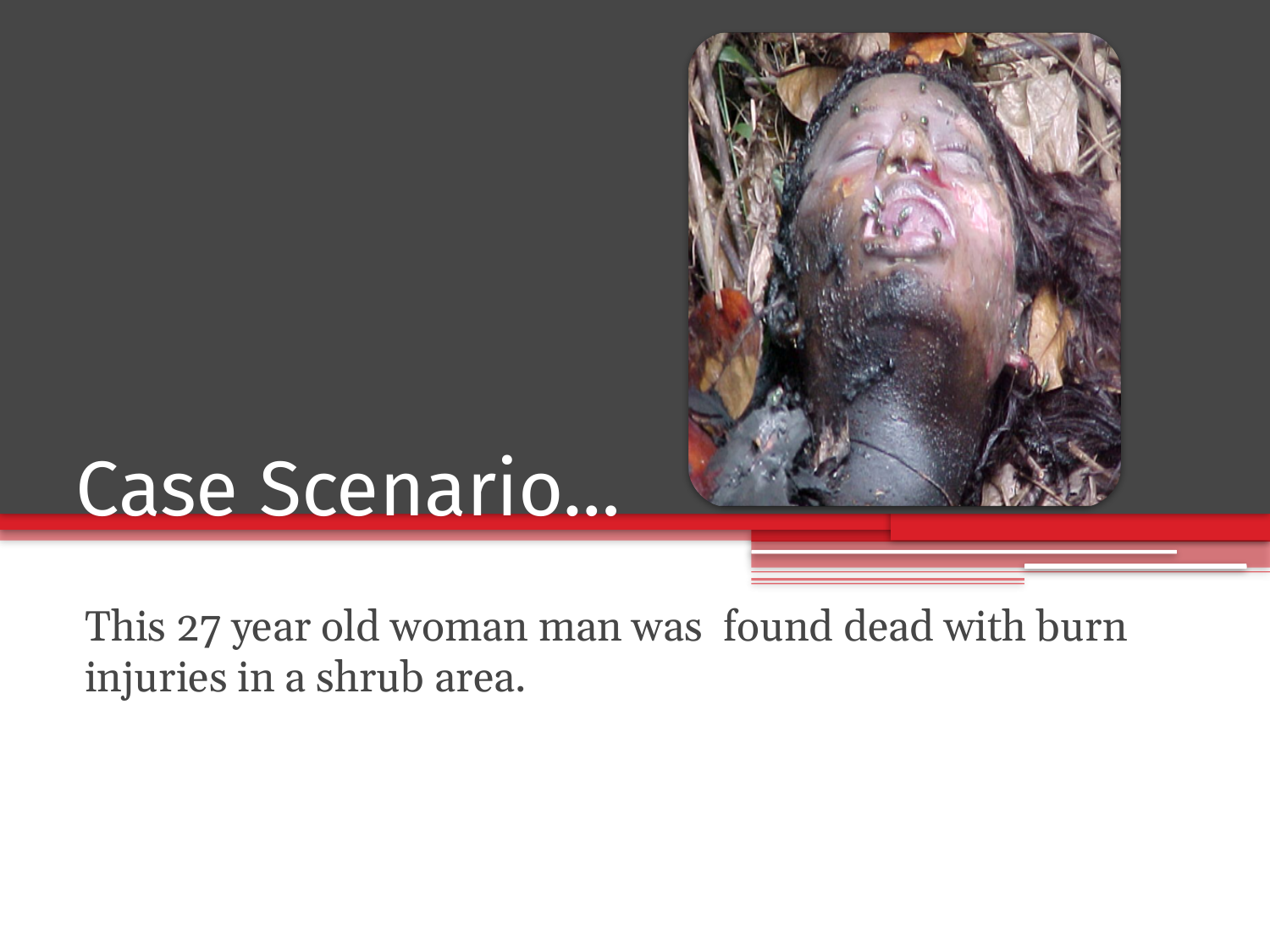

# Case Scenario…
This 27 year old woman man was  found dead with burn injuries in a shrub area.